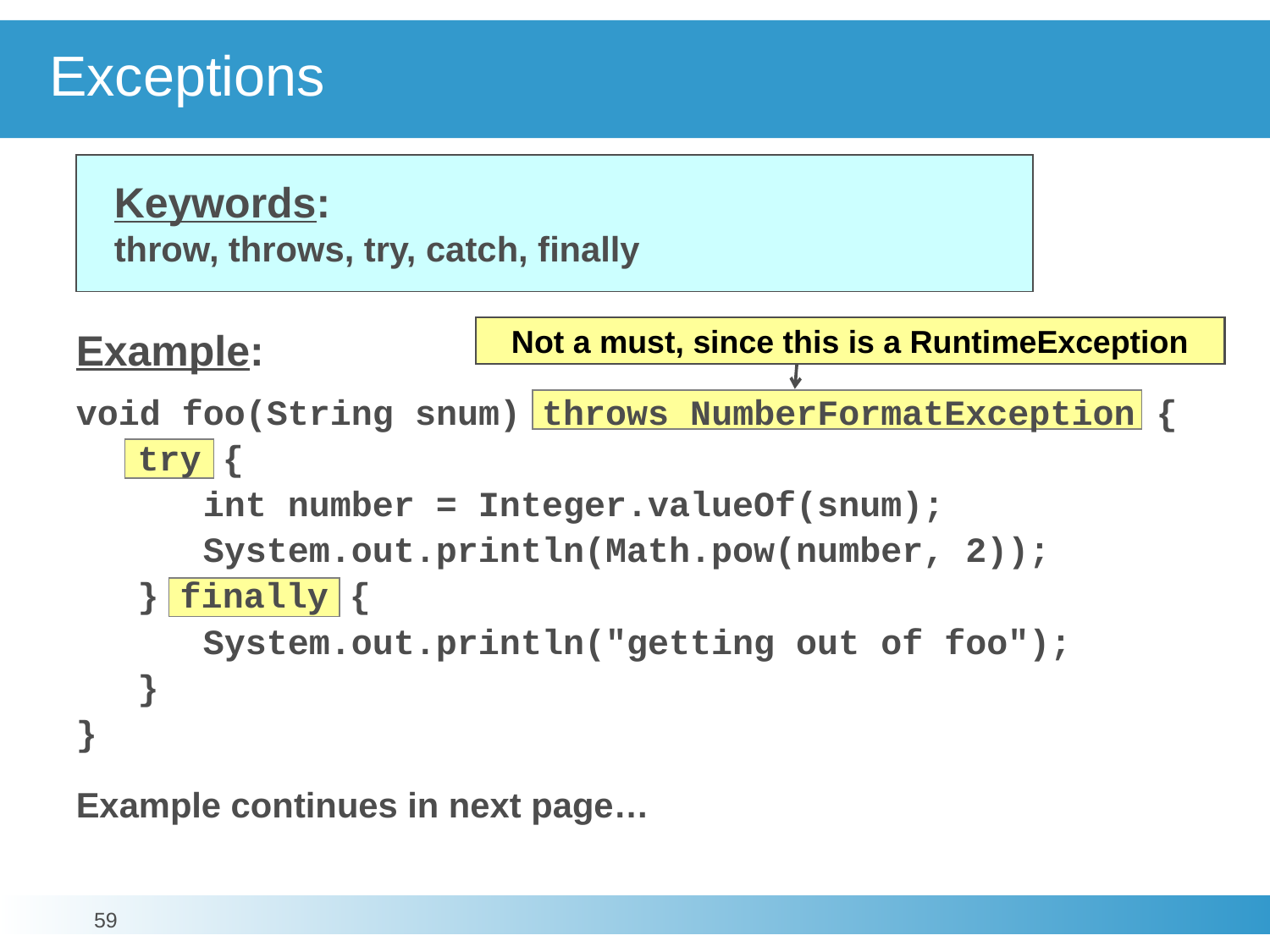

# Exceptions
Keywords:
throw, throws, try, catch, finally
Example:

void foo(String snum) throws NumberFormatException {
	try {
		int number = Integer.valueOf(snum);
		System.out.println(Math.pow(number, 2));
	} finally {
		System.out.println("getting out of foo");
	}
}

Example continues in next page…
Not a must, since this is a RuntimeException

59